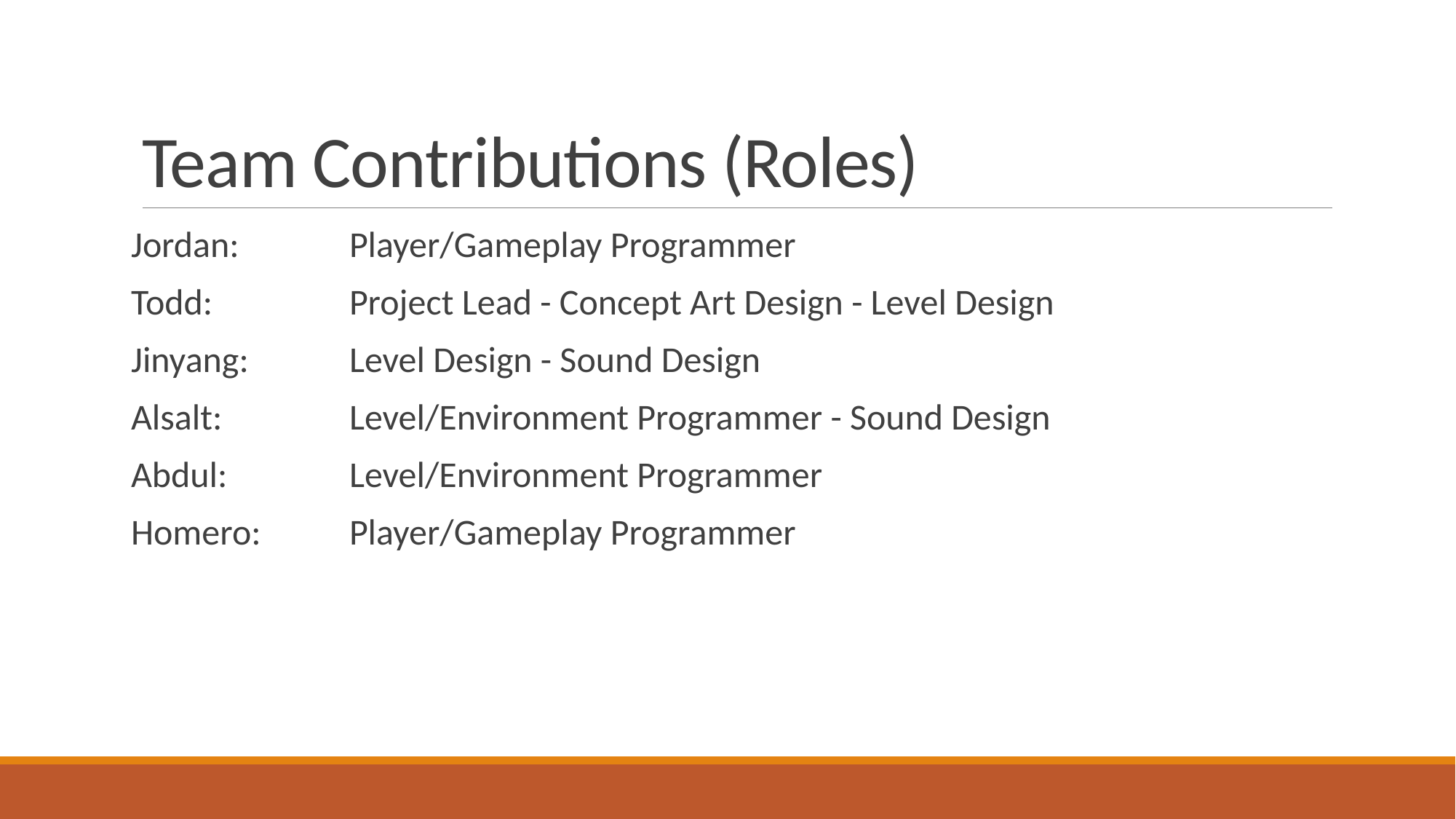

# Team Contributions (Roles)
Jordan:		Player/Gameplay Programmer
Todd:		Project Lead - Concept Art Design - Level Design
Jinyang:	Level Design - Sound Design
Alsalt:		Level/Environment Programmer - Sound Design
Abdul:		Level/Environment Programmer
Homero:	Player/Gameplay Programmer